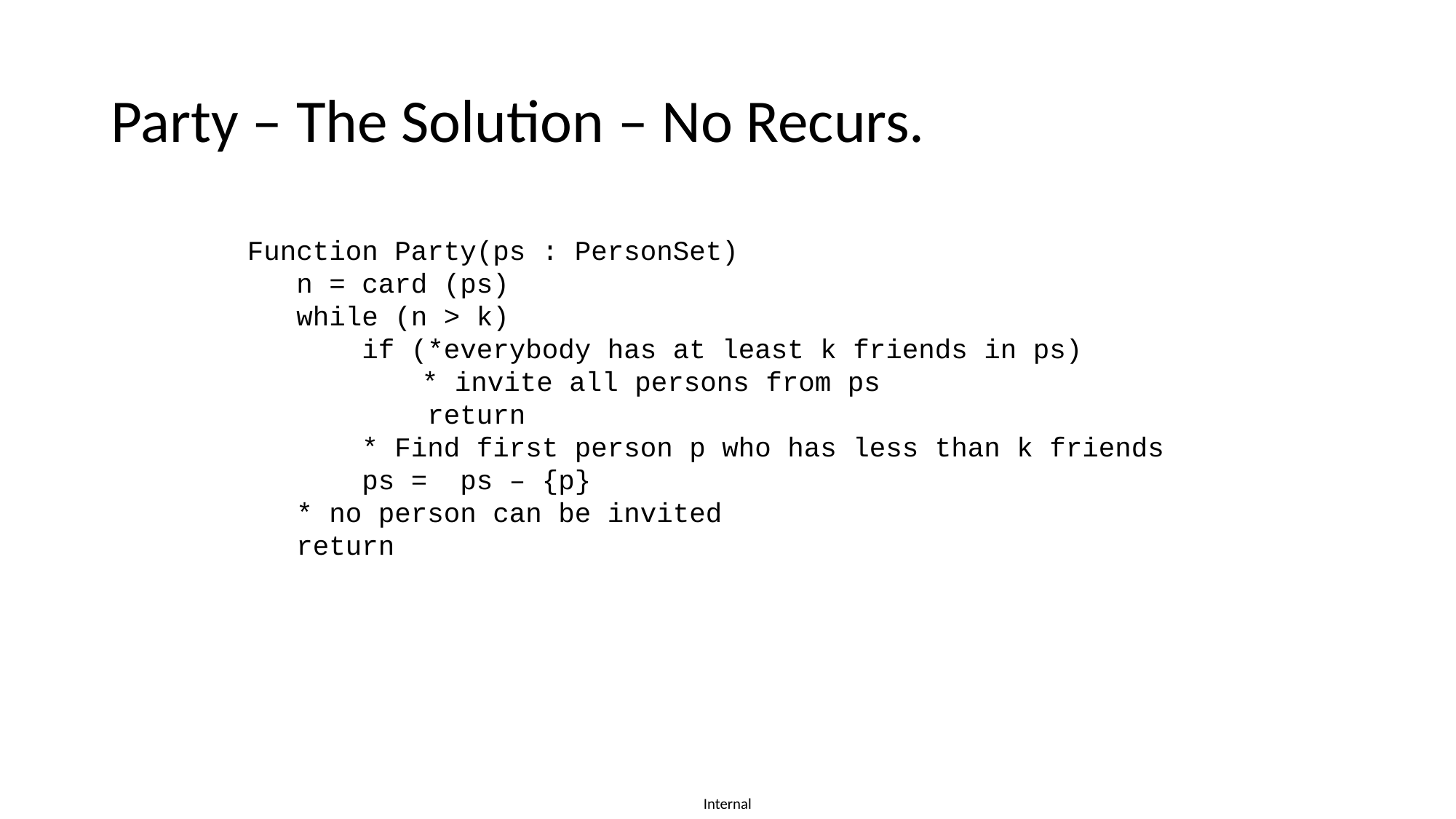

# Party – The Solution – No Recurs.
Function Party(ps : PersonSet)
   n = card (ps)
   while (n > k)
       if (*everybody has at least k friends in ps)
	    * invite all persons from ps
           return
       * Find first person p who has less than k friends
       ps =  ps – {p}
   * no person can be invited
   return